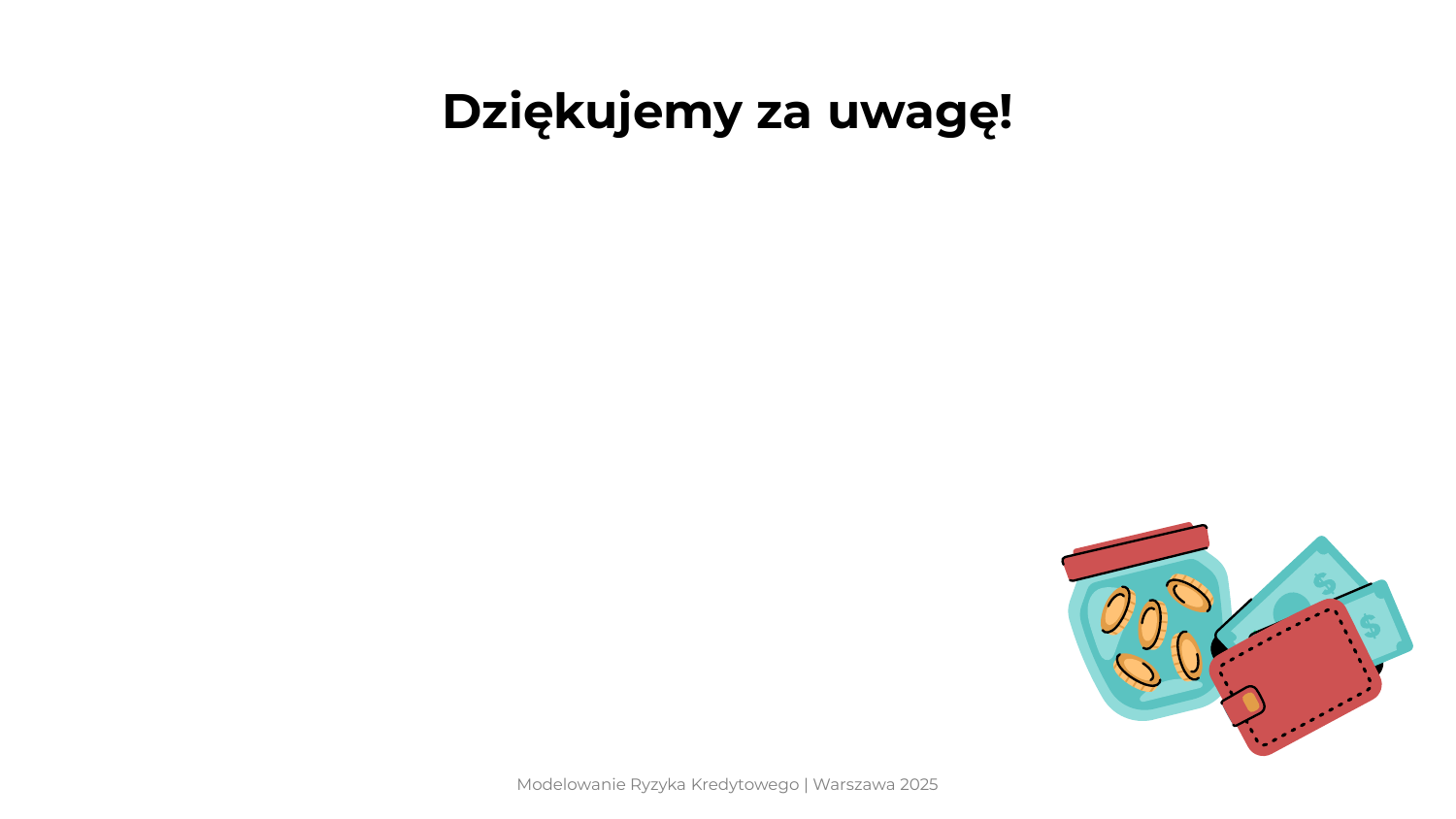

# Dziękujemy za uwagę!

Modelowanie Ryzyka Kredytowego | Warszawa 2025